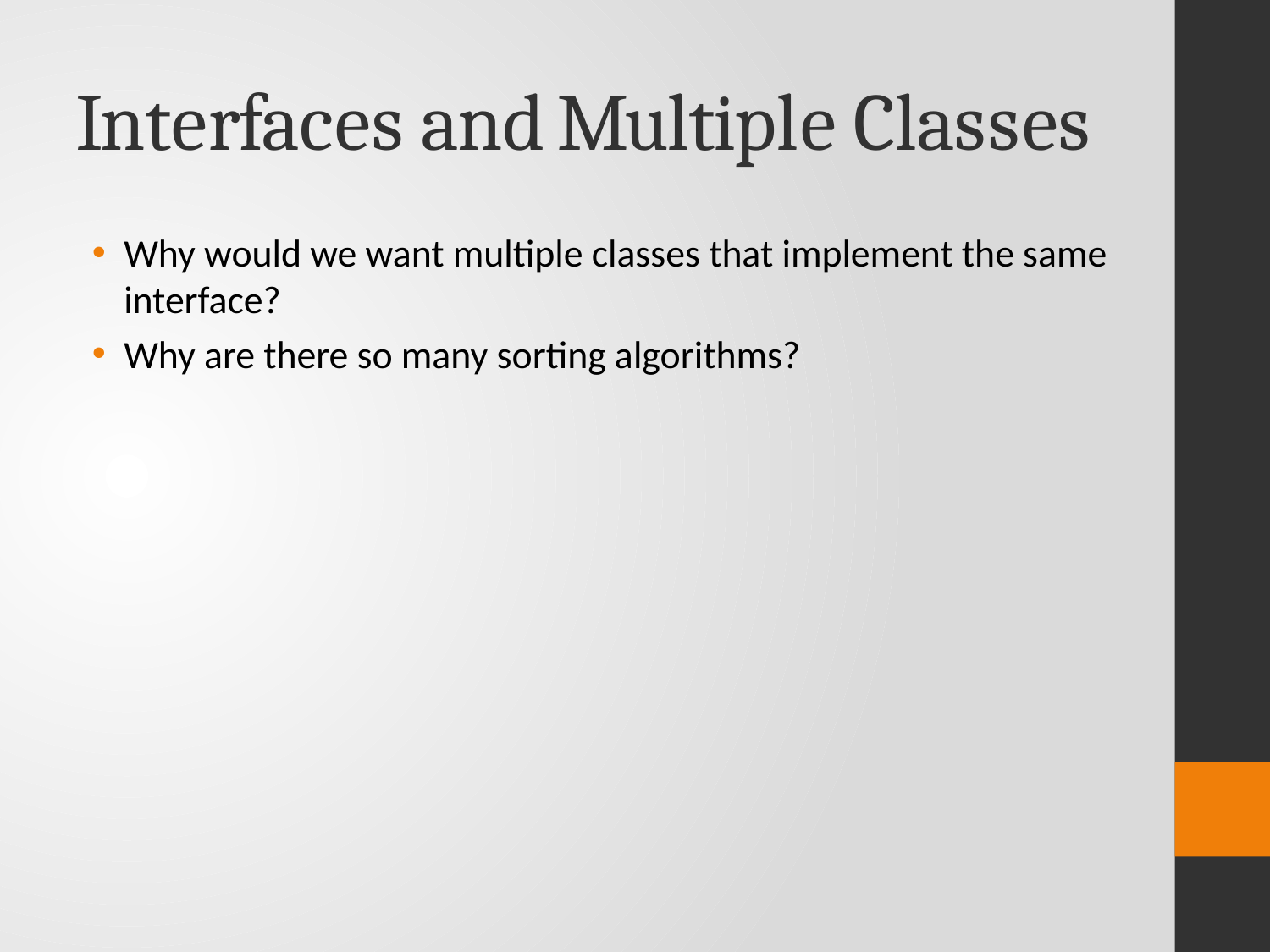

# Interfaces and Multiple Classes
Why would we want multiple classes that implement the same interface?
Why are there so many sorting algorithms?